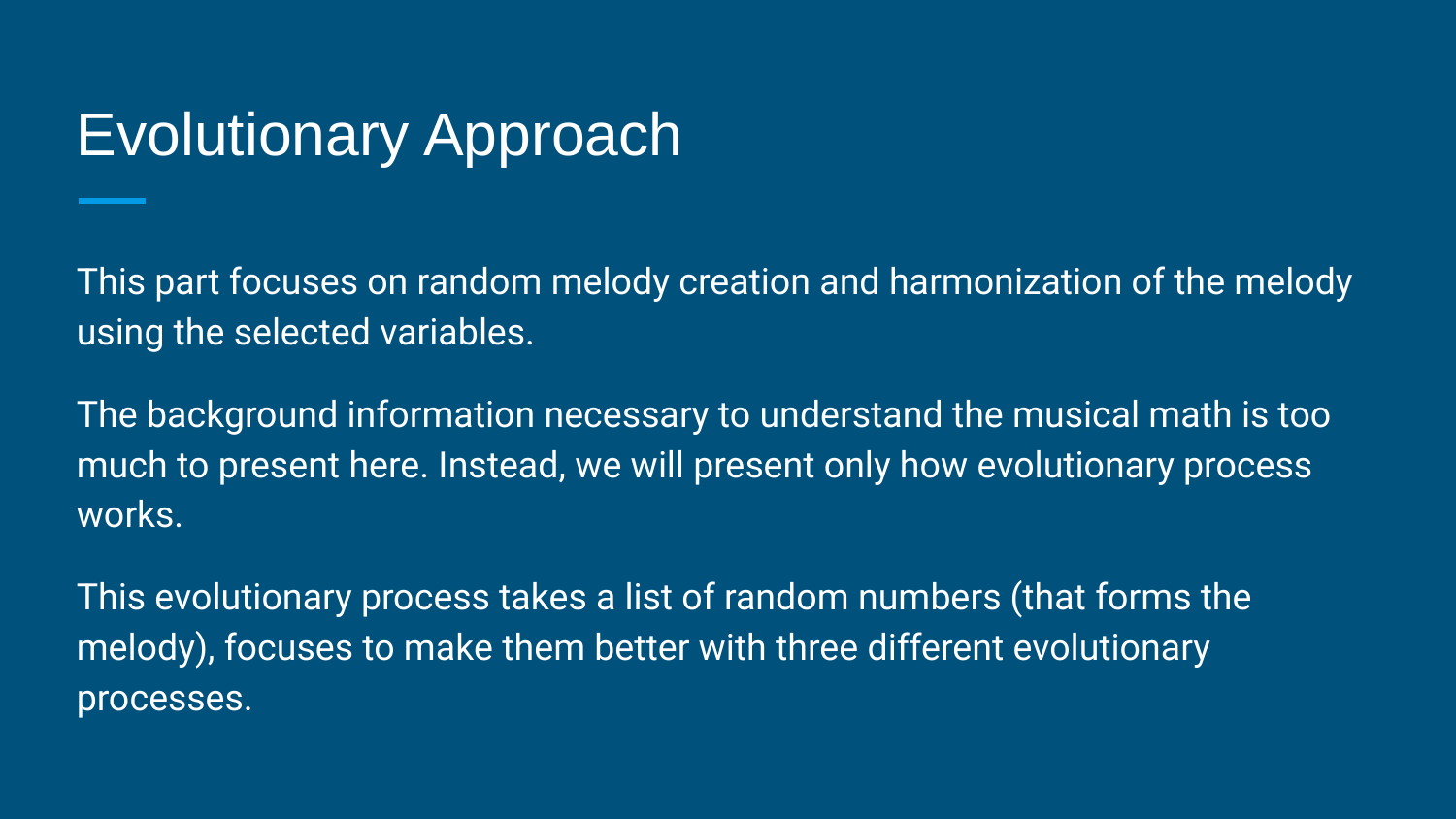

# Evolutionary Approach
This part focuses on random melody creation and harmonization of the melody using the selected variables.
The background information necessary to understand the musical math is too much to present here. Instead, we will present only how evolutionary process works.
This evolutionary process takes a list of random numbers (that forms the melody), focuses to make them better with three different evolutionary processes.